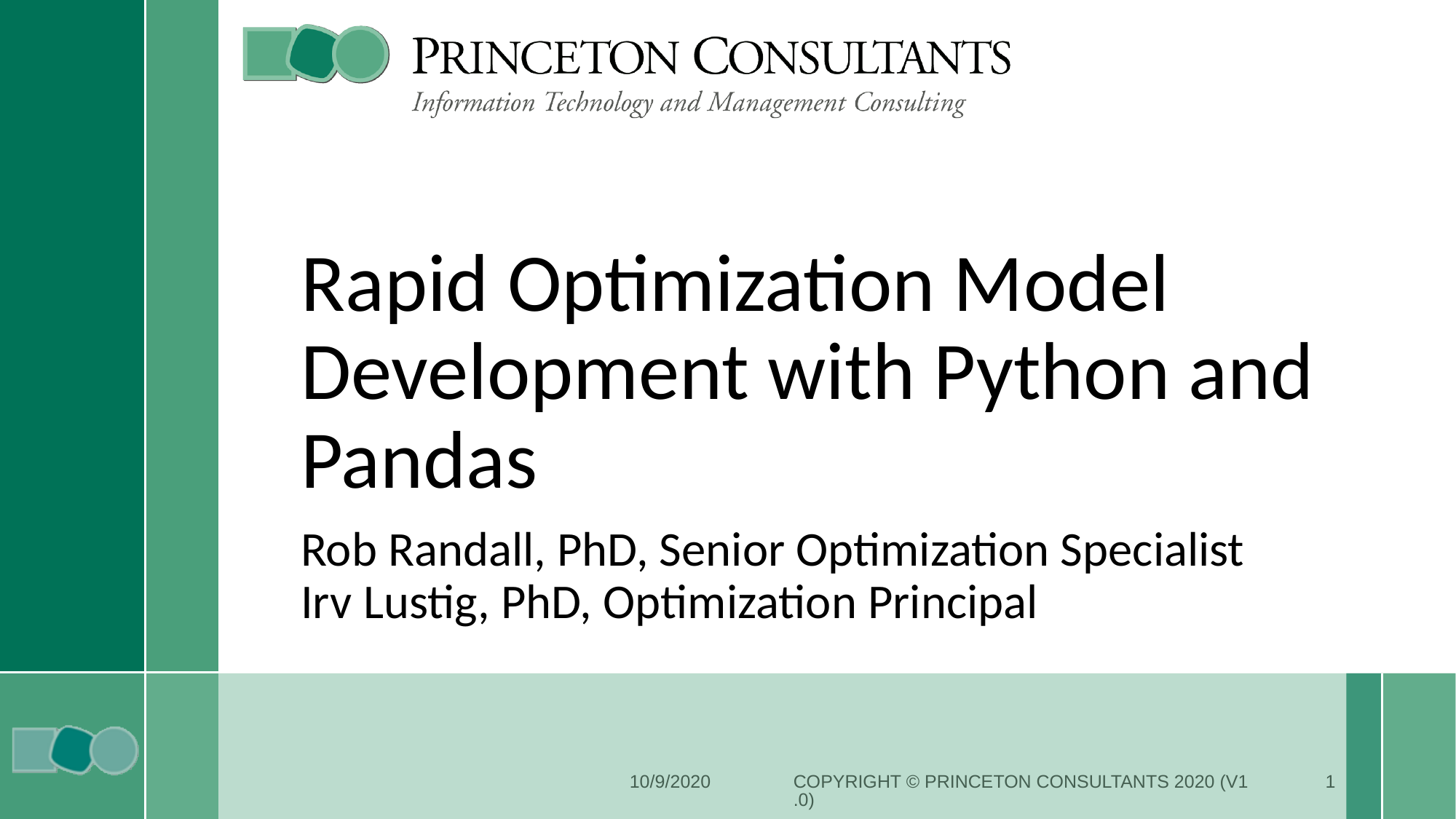

# Rapid Optimization Model Development with Python and Pandas
Rob Randall, PhD, Senior Optimization Specialist
Irv Lustig, PhD, Optimization Principal
10/9/2020
Copyright © Princeton Consultants 2020 (V1.0)
1